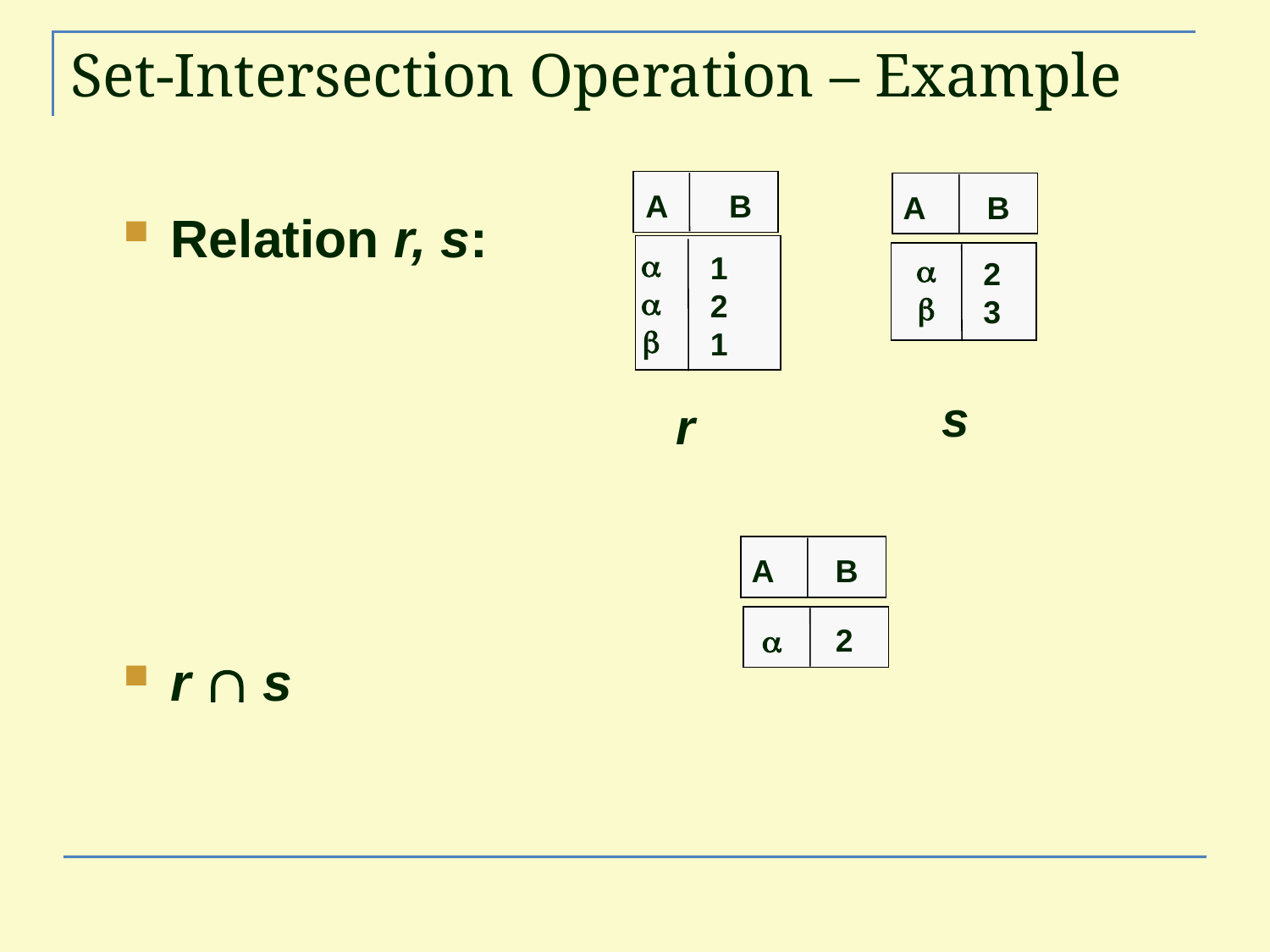

Set-Intersection Operation – Example

Relation r, s:

r ∩ s

A       B

α
α
β

1
2
1
r

A       B

α
β

2
3
s

A       B

α      2